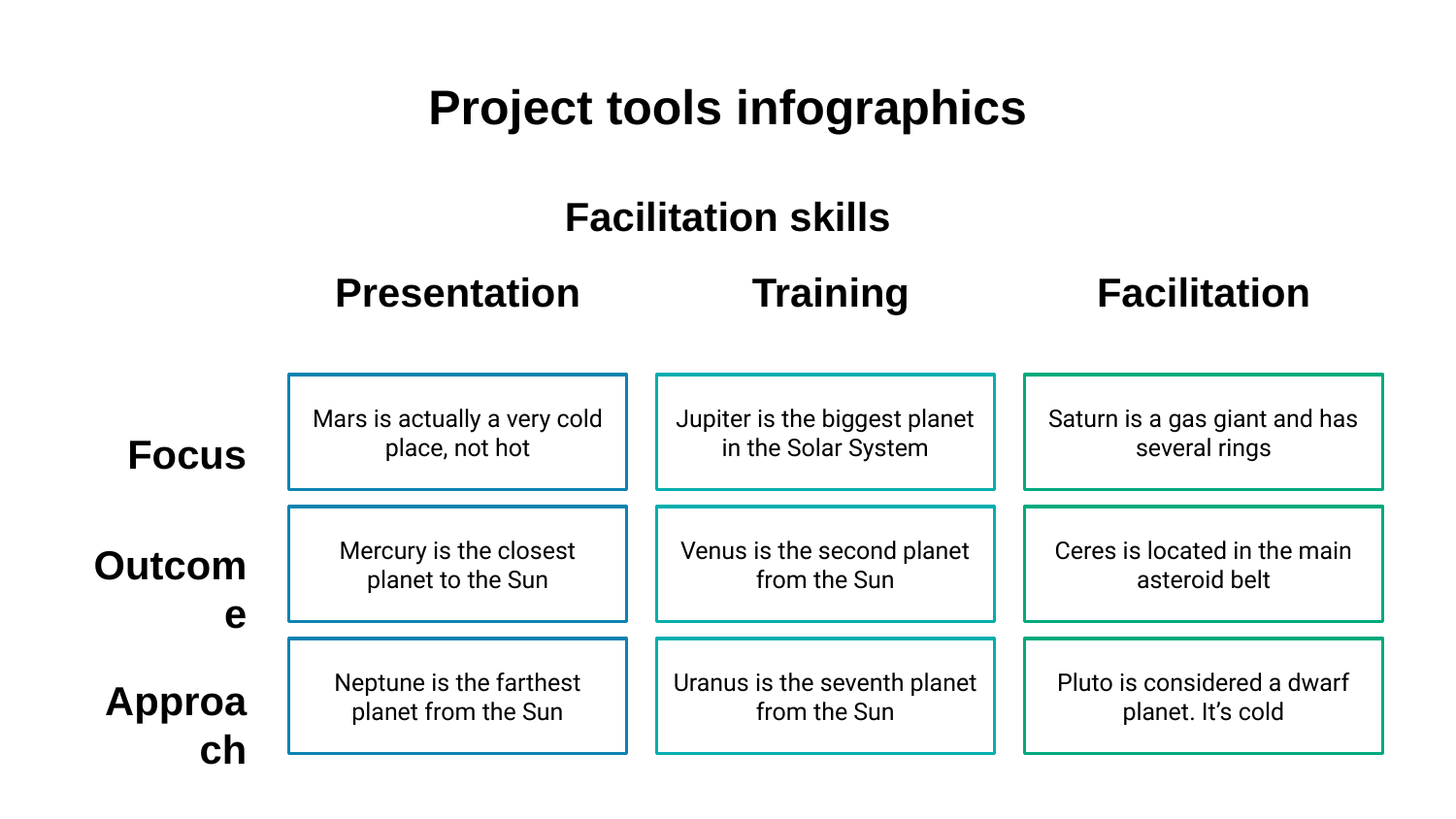

# Project tools infographics
Facilitation skills
Presentation
Training
Facilitation
Focus
Outcome
Approach
Mars is actually a very cold place, not hot
Jupiter is the biggest planet in the Solar System
Saturn is a gas giant and has several rings
Mercury is the closest planet to the Sun
Venus is the second planet from the Sun
Ceres is located in the main asteroid belt
Neptune is the farthest planet from the Sun
Uranus is the seventh planet from the Sun
Pluto is considered a dwarf planet. It’s cold